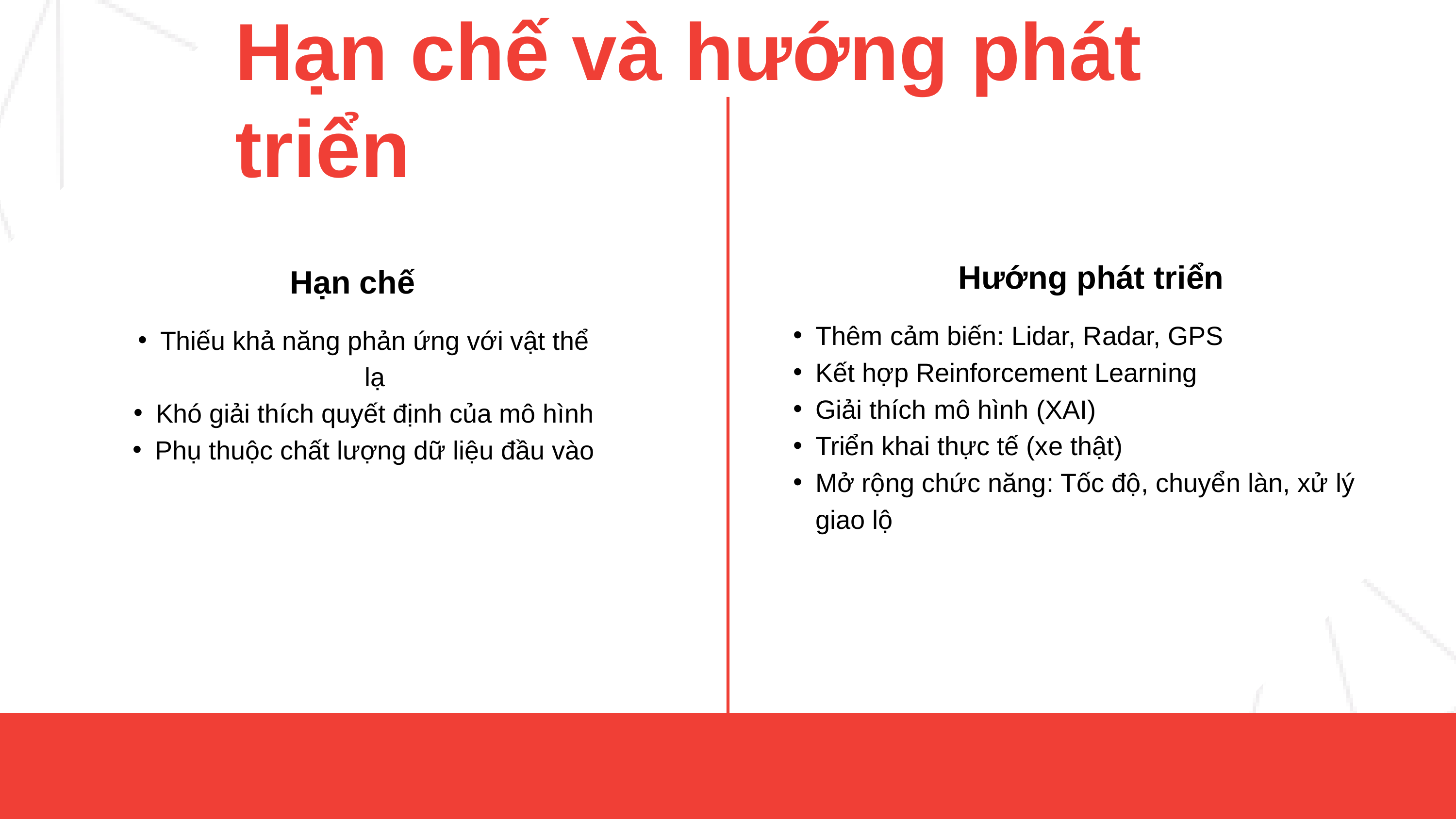

Hạn chế và hướng phát triển

Hướng phát triển
Thêm cảm biến: Lidar, Radar, GPS
Kết hợp Reinforcement Learning
Giải thích mô hình (XAI)
Triển khai thực tế (xe thật)
Mở rộng chức năng: Tốc độ, chuyển làn, xử lý giao lộ
Hạn chế
Thiếu khả năng phản ứng với vật thể lạ
Khó giải thích quyết định của mô hình
Phụ thuộc chất lượng dữ liệu đầu vào